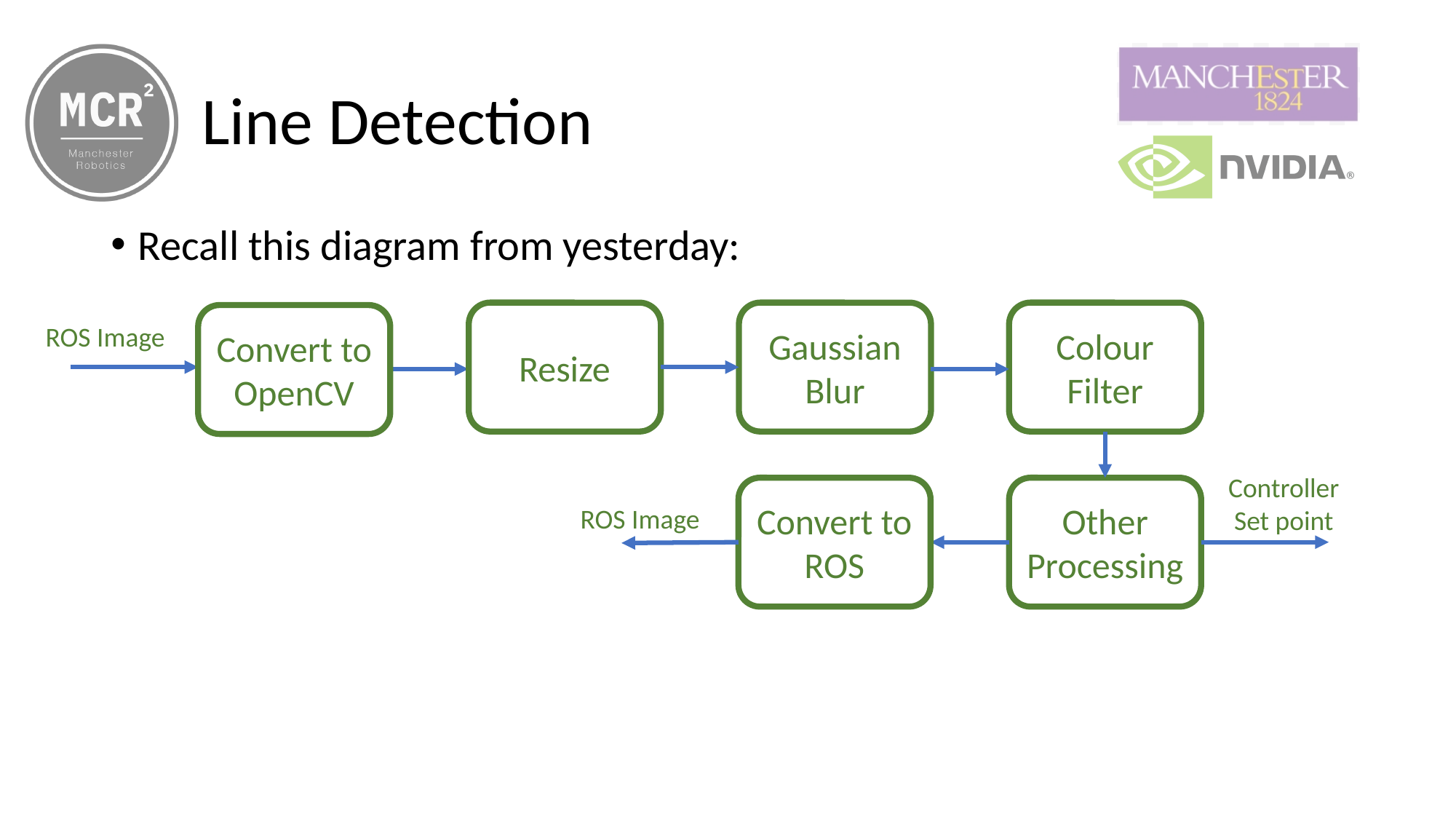

# Line Detection
Recall this diagram from yesterday:
Resize
Gaussian Blur
Colour Filter
Convert to OpenCV
ROS Image
Controller Set point
Convert to ROS
Other Processing
ROS Image